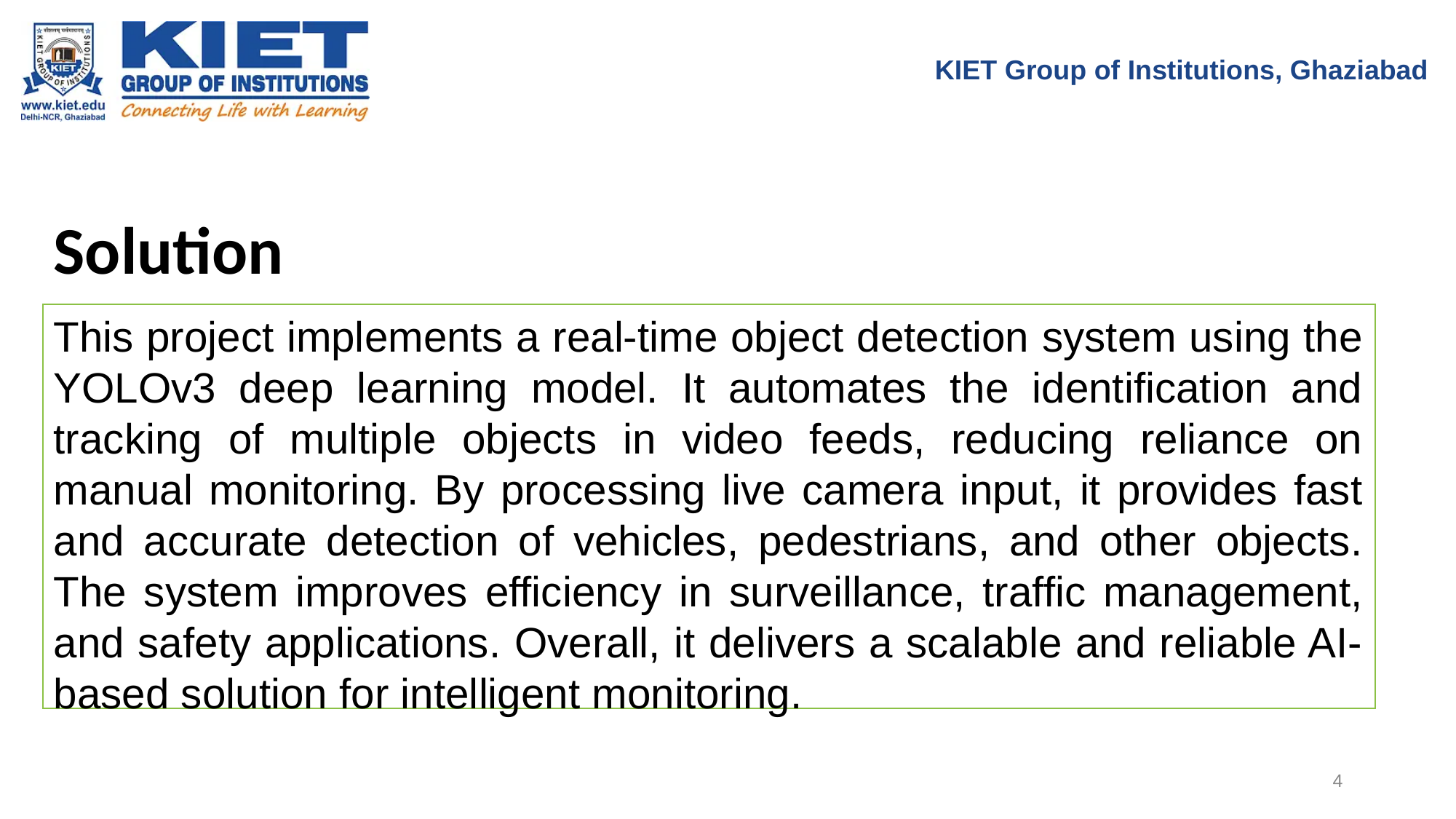

KIET Group of Institutions, Ghaziabad
Solution
This project implements a real-time object detection system using the YOLOv3 deep learning model. It automates the identification and tracking of multiple objects in video feeds, reducing reliance on manual monitoring. By processing live camera input, it provides fast and accurate detection of vehicles, pedestrians, and other objects. The system improves efficiency in surveillance, traffic management, and safety applications. Overall, it delivers a scalable and reliable AI-based solution for intelligent monitoring.
4